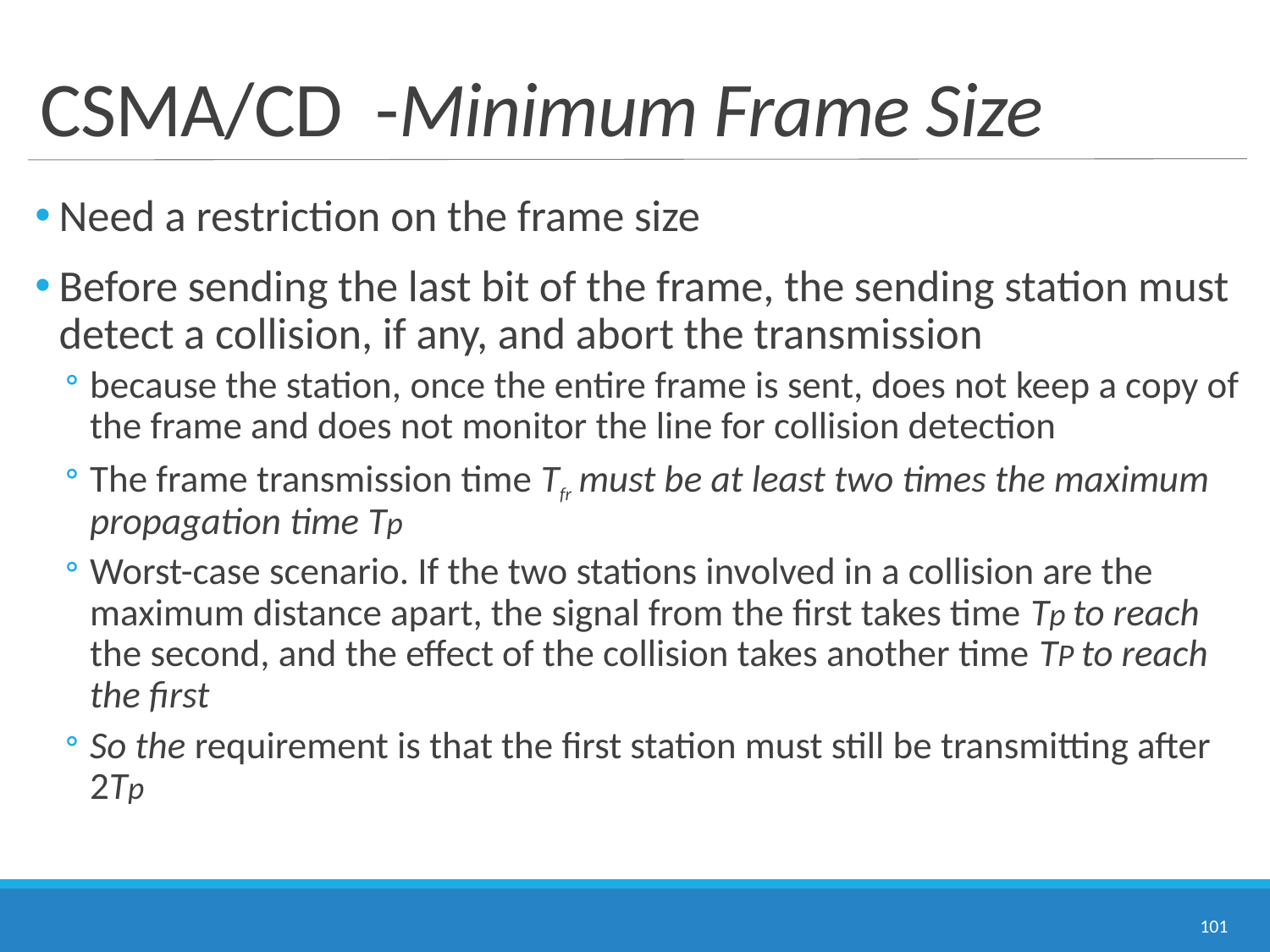

# CSMA/CD  -Minimum Frame Size
Need a restriction on the frame size
Before sending the last bit of the frame, the sending station must detect a collision, if any, and abort the transmission
because the station, once the entire frame is sent, does not keep a copy of the frame and does not monitor the line for collision detection
The frame transmission time Tfr must be at least two times the maximum propagation time Tp
Worst-case scenario. If the two stations involved in a collision are the maximum distance apart, the signal from the first takes time Tp to reach the second, and the effect of the collision takes another time TP to reach the first
So the requirement is that the first station must still be transmitting after 2Tp